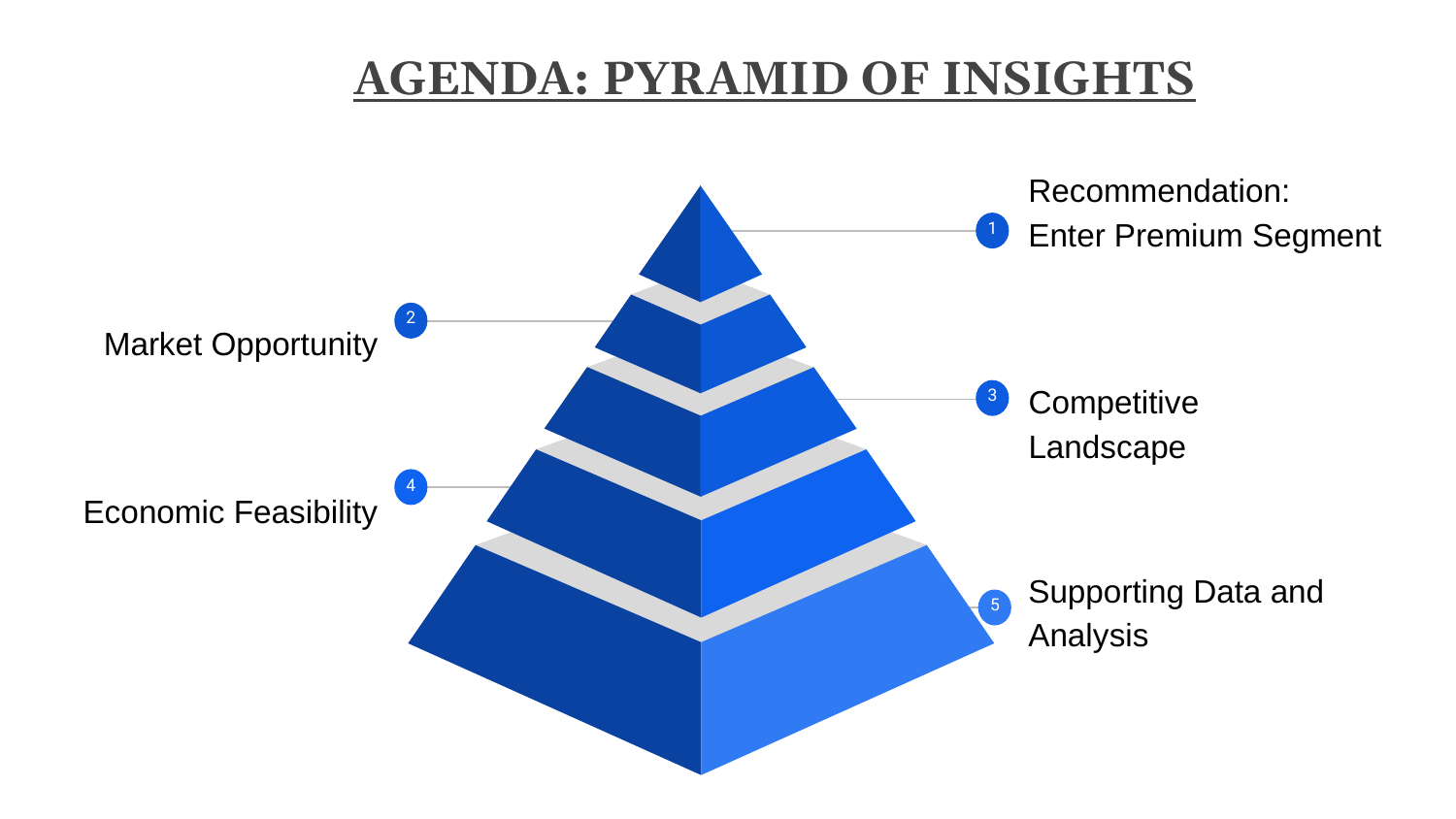

AGENDA: PYRAMID OF INSIGHTS
Recommendation:
Enter Premium Segment

1

Market Opportunity
2

Competitive Landscape
3

Economic Feasibility
4

Supporting Data and Analysis
5